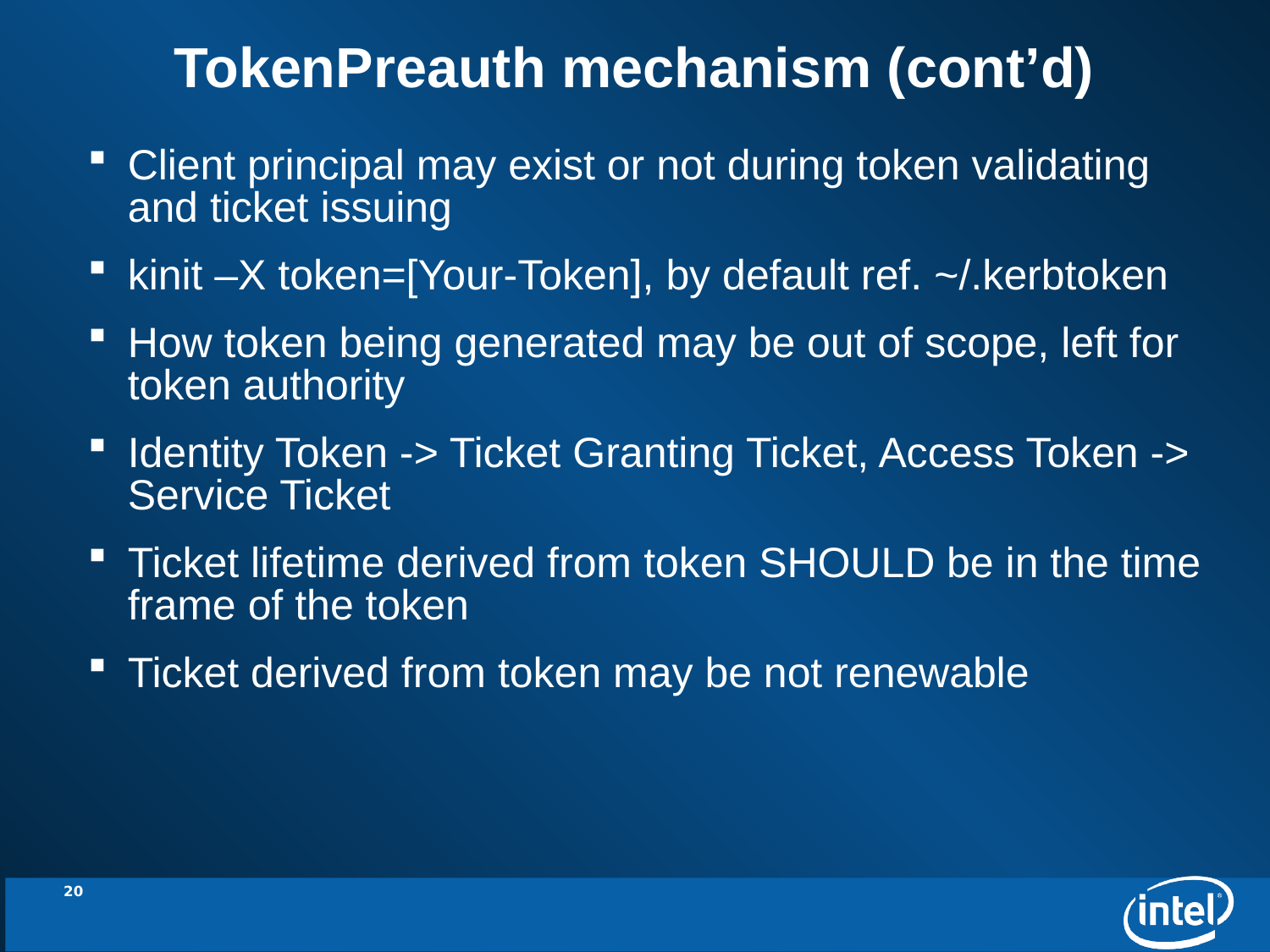

# TokenPreauth mechanism (cont’d)
Client principal may exist or not during token validating and ticket issuing
kinit –X token=[Your-Token], by default ref. ~/.kerbtoken
How token being generated may be out of scope, left for token authority
Identity Token -> Ticket Granting Ticket, Access Token -> Service Ticket
Ticket lifetime derived from token SHOULD be in the time frame of the token
Ticket derived from token may be not renewable
20